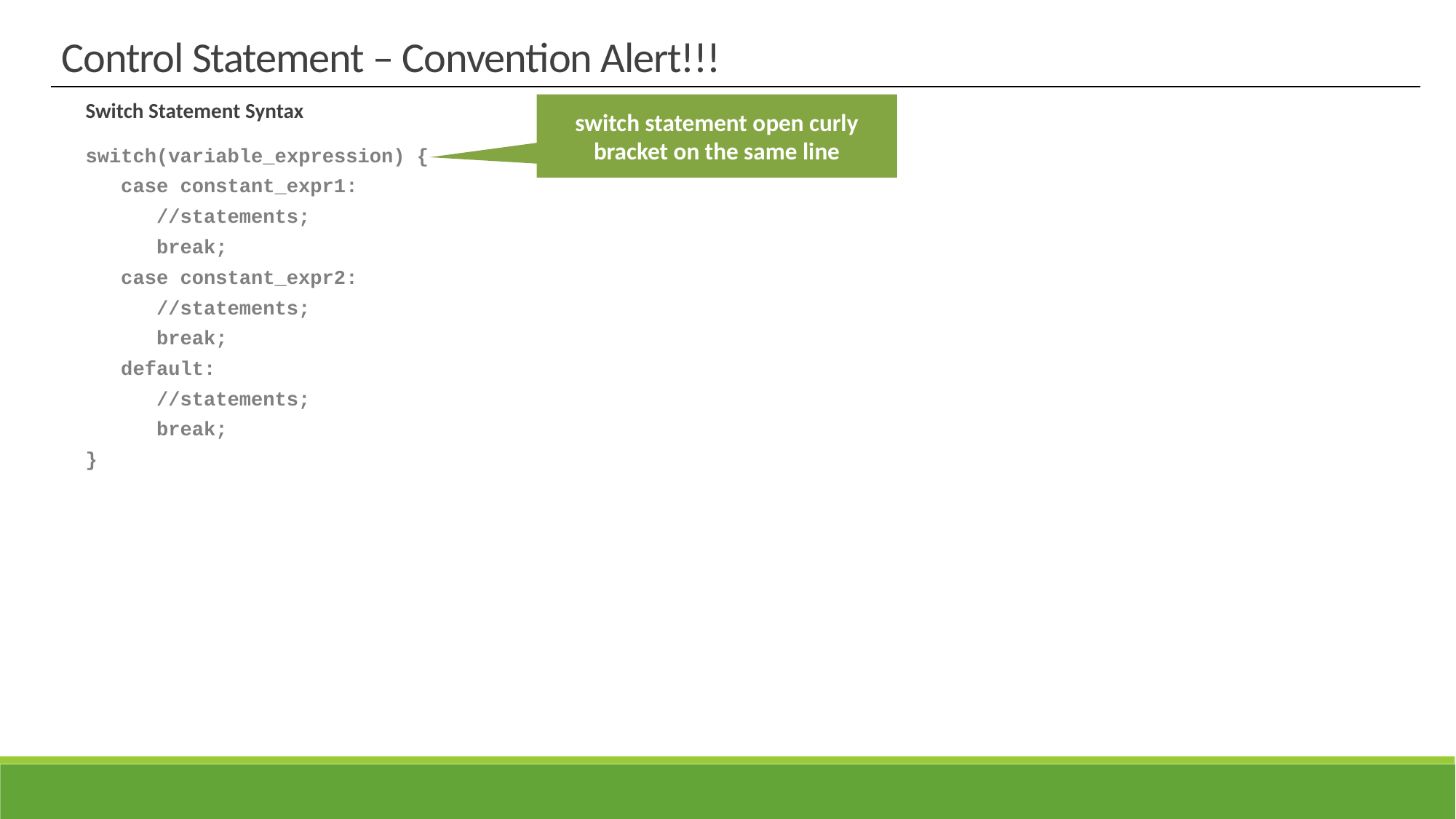

Control Statement – Convention Alert!!!
switch statement open curly bracket on the same line
Switch Statement Syntax
switch(variable_expression) {
   case constant_expr1:
      //statements;
      break;
   case constant_expr2:
      //statements;
      break;
   default:
      //statements;
      break;
}